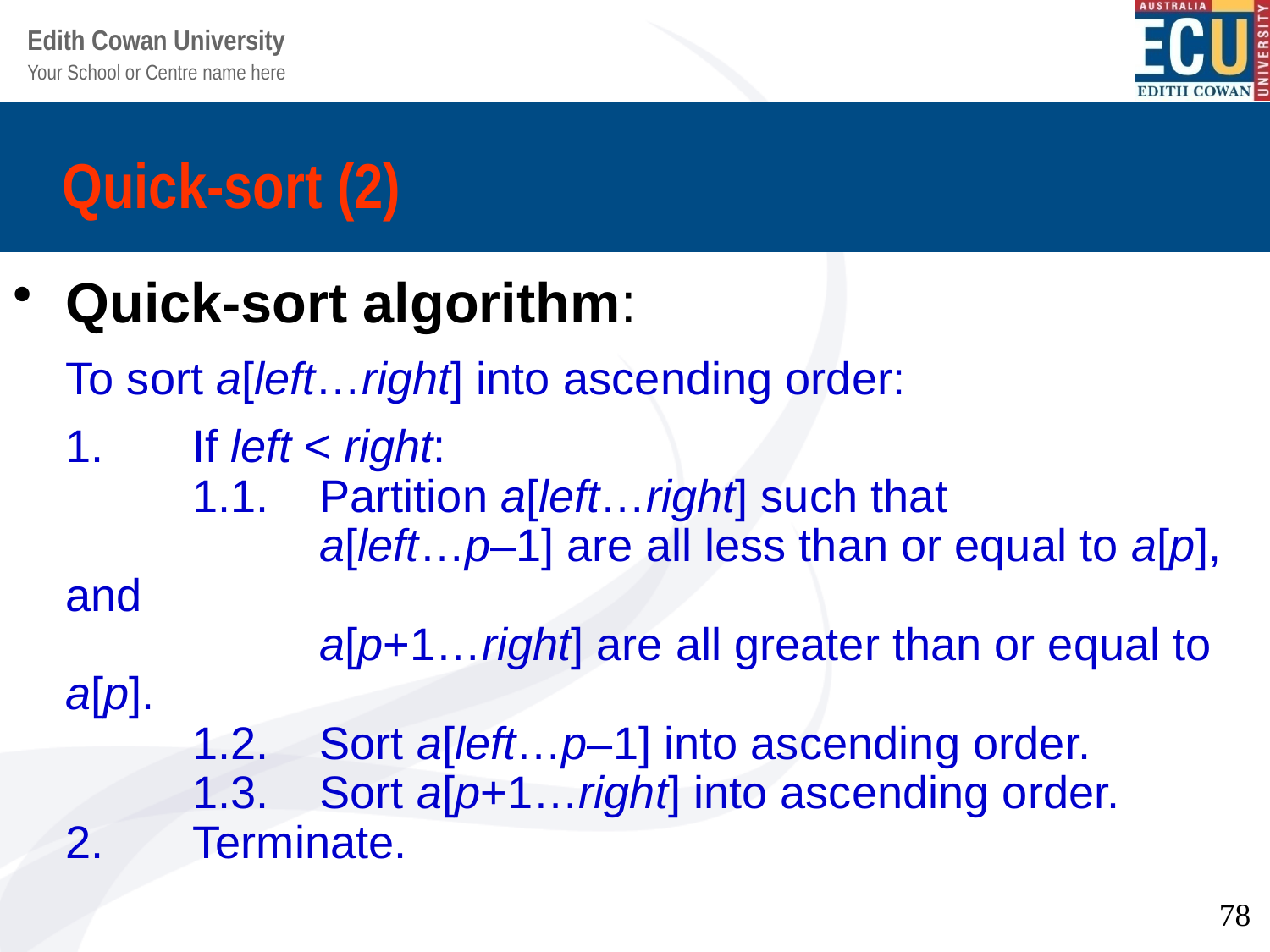

# Quick-sort (2)
Quick-sort algorithm:
	To sort a[left…right] into ascending order:
	1.	If left < right:
	1.1.	Partition a[left…right] such that
		a[left…p–1] are all less than or equal to a[p], and
		a[p+1…right] are all greater than or equal to a[p].
	1.2.	Sort a[left…p–1] into ascending order.
	1.3.	Sort a[p+1…right] into ascending order.
2.	Terminate.
78